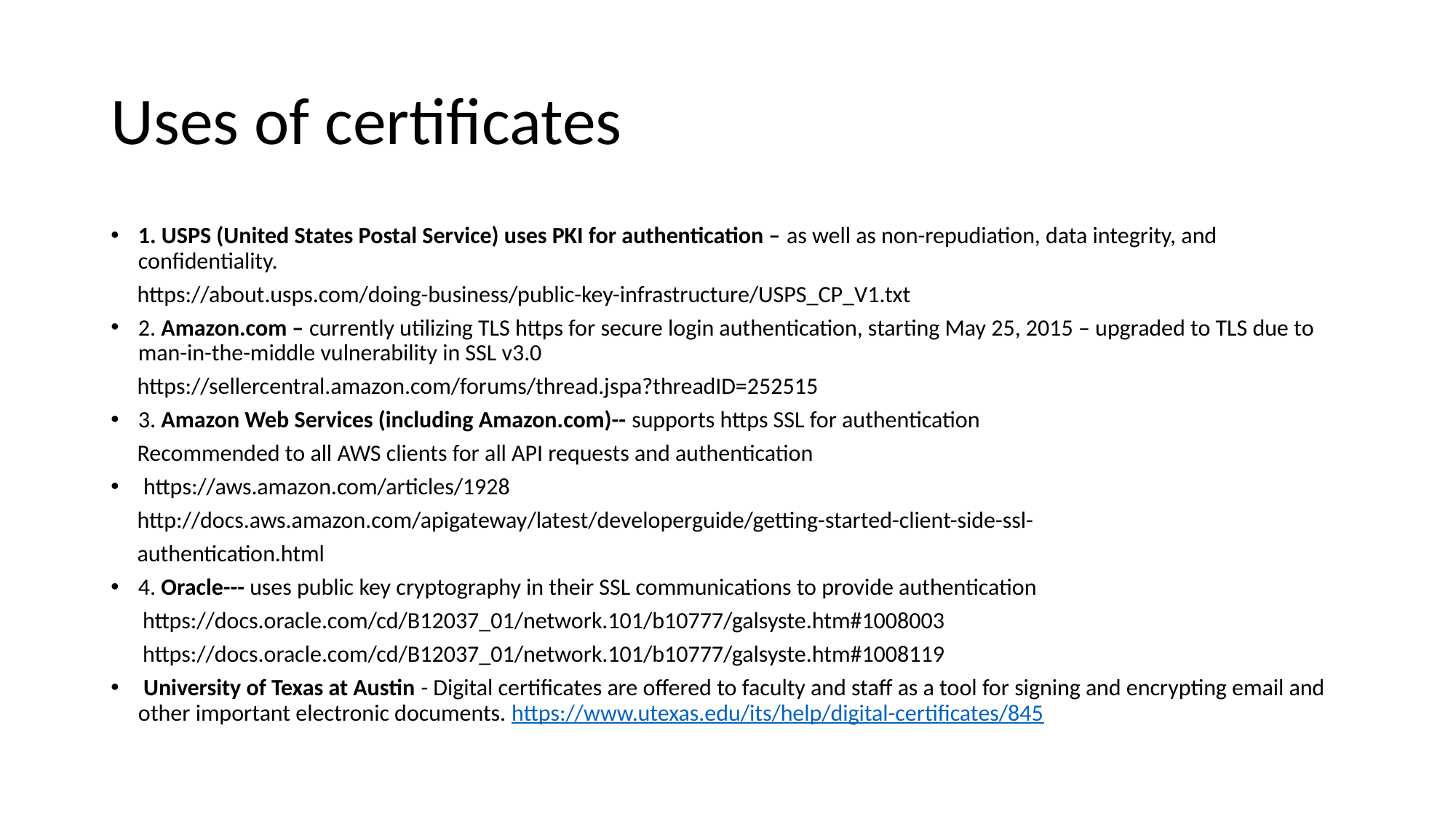

# Uses of certificates
1. USPS (United States Postal Service) uses PKI for authentication – as well as non-repudiation, data integrity, and confidentiality.
     https://about.usps.com/doing-business/public-key-infrastructure/USPS_CP_V1.txt
2. Amazon.com – currently utilizing TLS https for secure login authentication, starting May 25, 2015 – upgraded to TLS due to man-in-the-middle vulnerability in SSL v3.0
     https://sellercentral.amazon.com/forums/thread.jspa?threadID=252515
3. Amazon Web Services (including Amazon.com)-- supports https SSL for authentication
     Recommended to all AWS clients for all API requests and authentication
 https://aws.amazon.com/articles/1928
     http://docs.aws.amazon.com/apigateway/latest/developerguide/getting-started-client-side-ssl-
     authentication.html
4. Oracle--- uses public key cryptography in their SSL communications to provide authentication
      https://docs.oracle.com/cd/B12037_01/network.101/b10777/galsyste.htm#1008003
      https://docs.oracle.com/cd/B12037_01/network.101/b10777/galsyste.htm#1008119
 University of Texas at Austin - Digital certificates are offered to faculty and staff as a tool for signing and encrypting email and    other important electronic documents. https://www.utexas.edu/its/help/digital-certificates/845